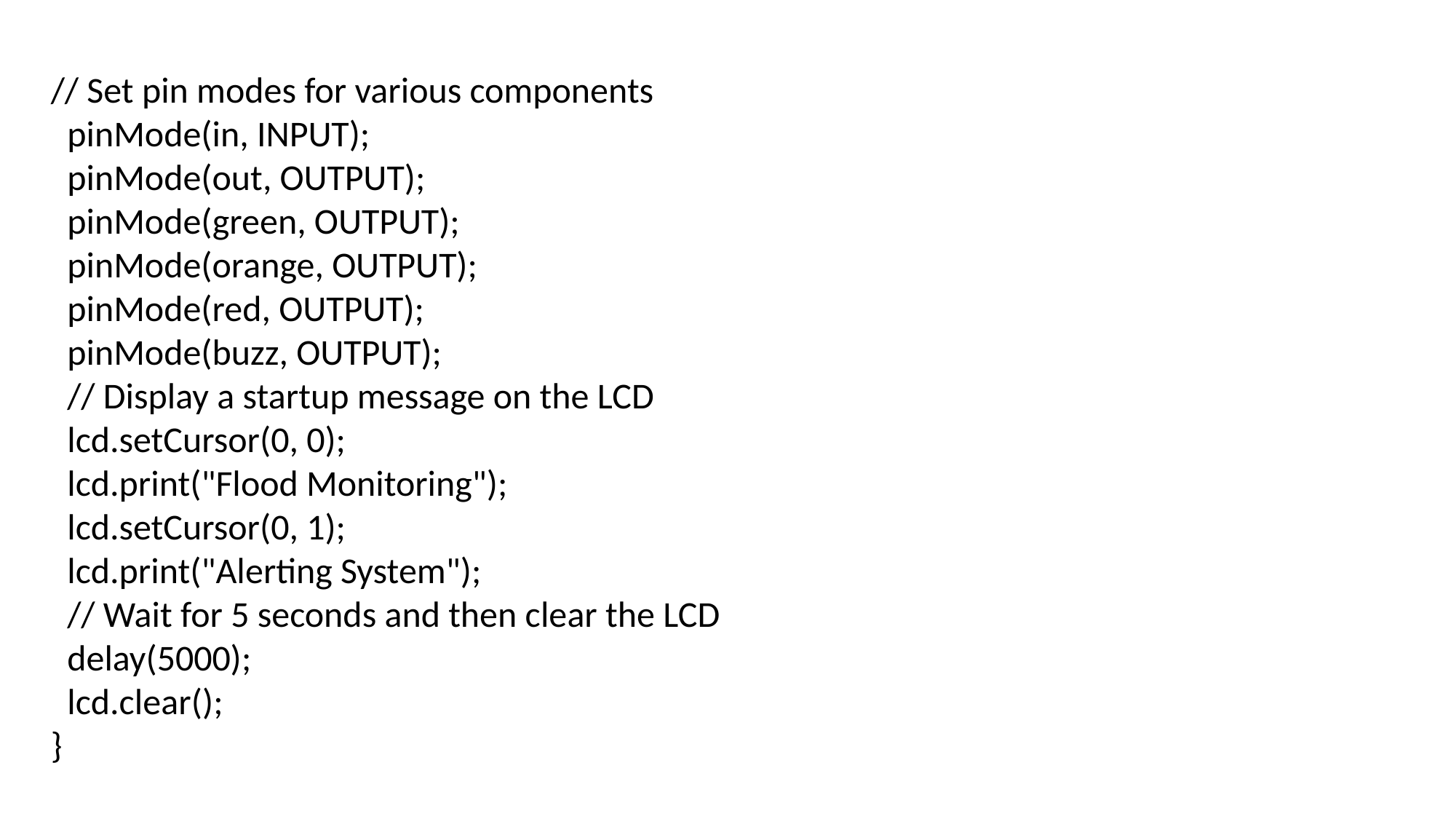

// Set pin modes for various components
  pinMode(in, INPUT);
  pinMode(out, OUTPUT);
  pinMode(green, OUTPUT);
  pinMode(orange, OUTPUT);
  pinMode(red, OUTPUT);
  pinMode(buzz, OUTPUT);
  // Display a startup message on the LCD
  lcd.setCursor(0, 0);
  lcd.print("Flood Monitoring");
  lcd.setCursor(0, 1);
  lcd.print("Alerting System");
  // Wait for 5 seconds and then clear the LCD
  delay(5000);
  lcd.clear();
}